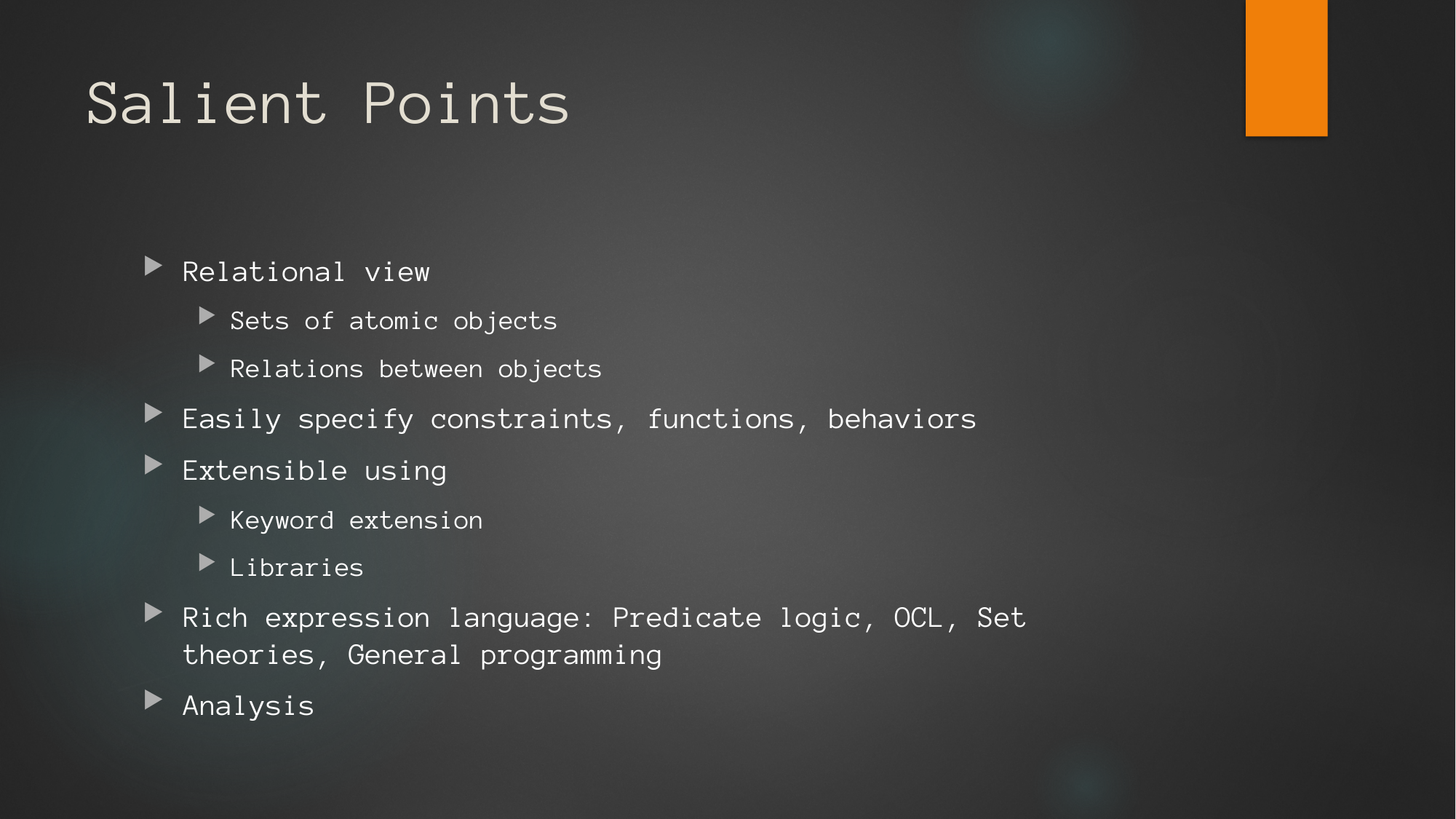

# Salient Points
Relational view
Sets of atomic objects
Relations between objects
Easily specify constraints, functions, behaviors
Extensible using
Keyword extension
Libraries
Rich expression language: Predicate logic, OCL, Set theories, General programming
Analysis